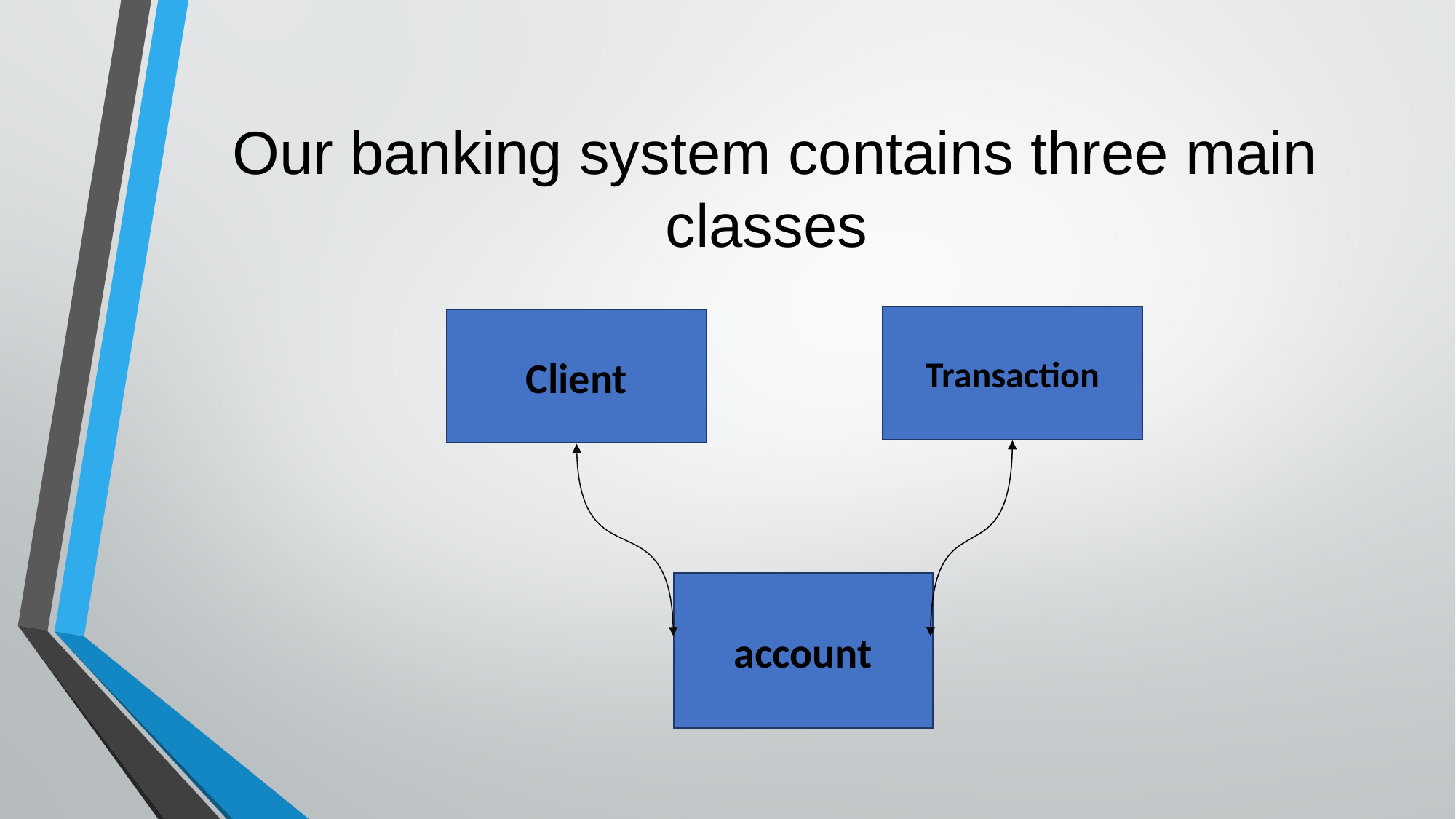

# Our banking system contains three main classes

Transaction
Client

account